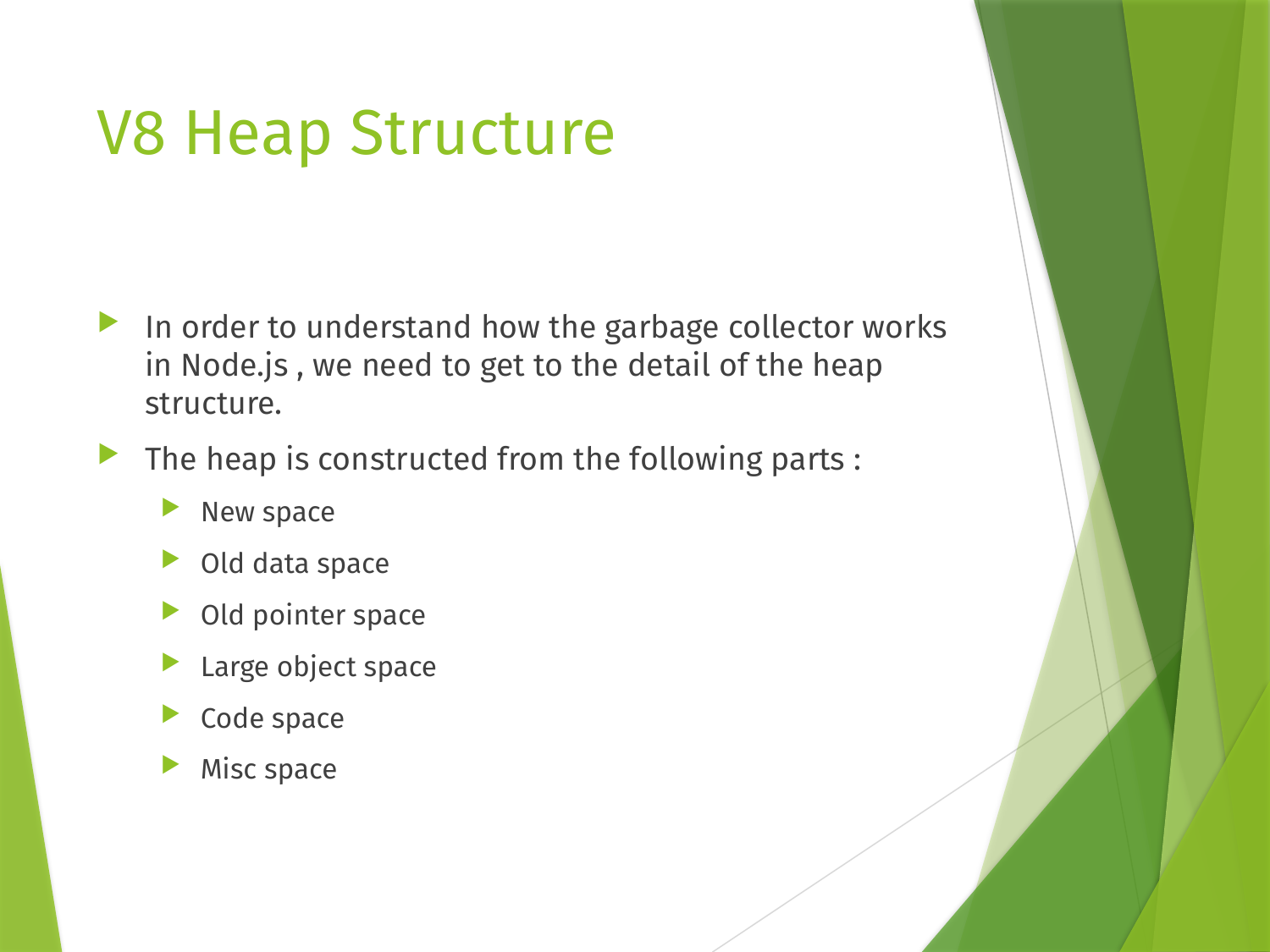

# V8 Heap Structure
In order to understand how the garbage collector works in Node.js , we need to get to the detail of the heap structure.
The heap is constructed from the following parts :
New space
Old data space
Old pointer space
Large object space
Code space
Misc space